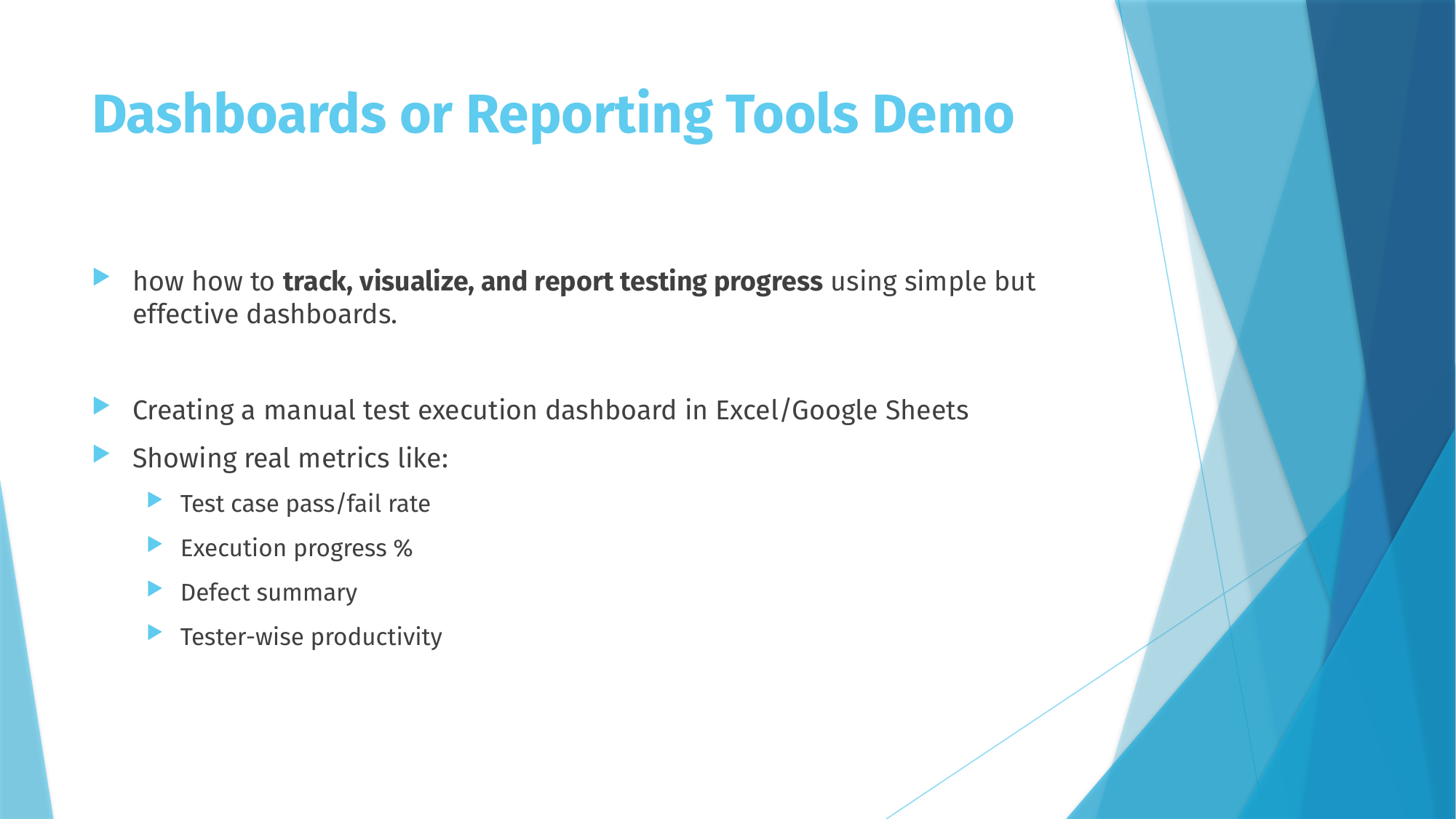

# Dashboards or Reporting Tools Demo
how how to track, visualize, and report testing progress using simple but effective dashboards.

Creating a manual test execution dashboard in Excel/Google Sheets
Showing real metrics like:
Test case pass/fail rate
Execution progress %
Defect summary
Tester-wise productivity